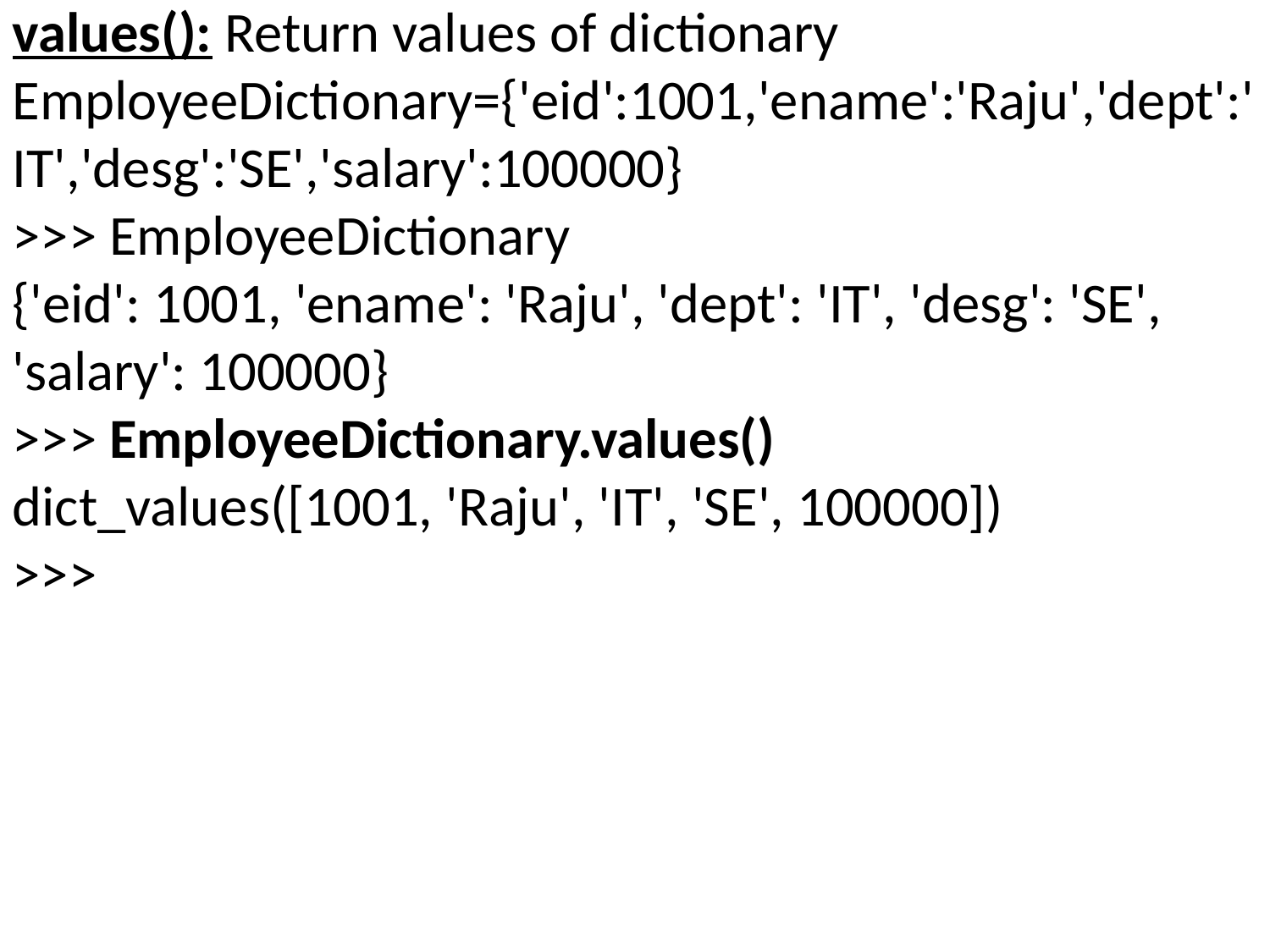

values(): Return values of dictionary
EmployeeDictionary={'eid':1001,'ename':'Raju','dept':'IT','desg':'SE','salary':100000}
>>> EmployeeDictionary
{'eid': 1001, 'ename': 'Raju', 'dept': 'IT', 'desg': 'SE', 'salary': 100000}
>>> EmployeeDictionary.values()
dict_values([1001, 'Raju', 'IT', 'SE', 100000])
>>>